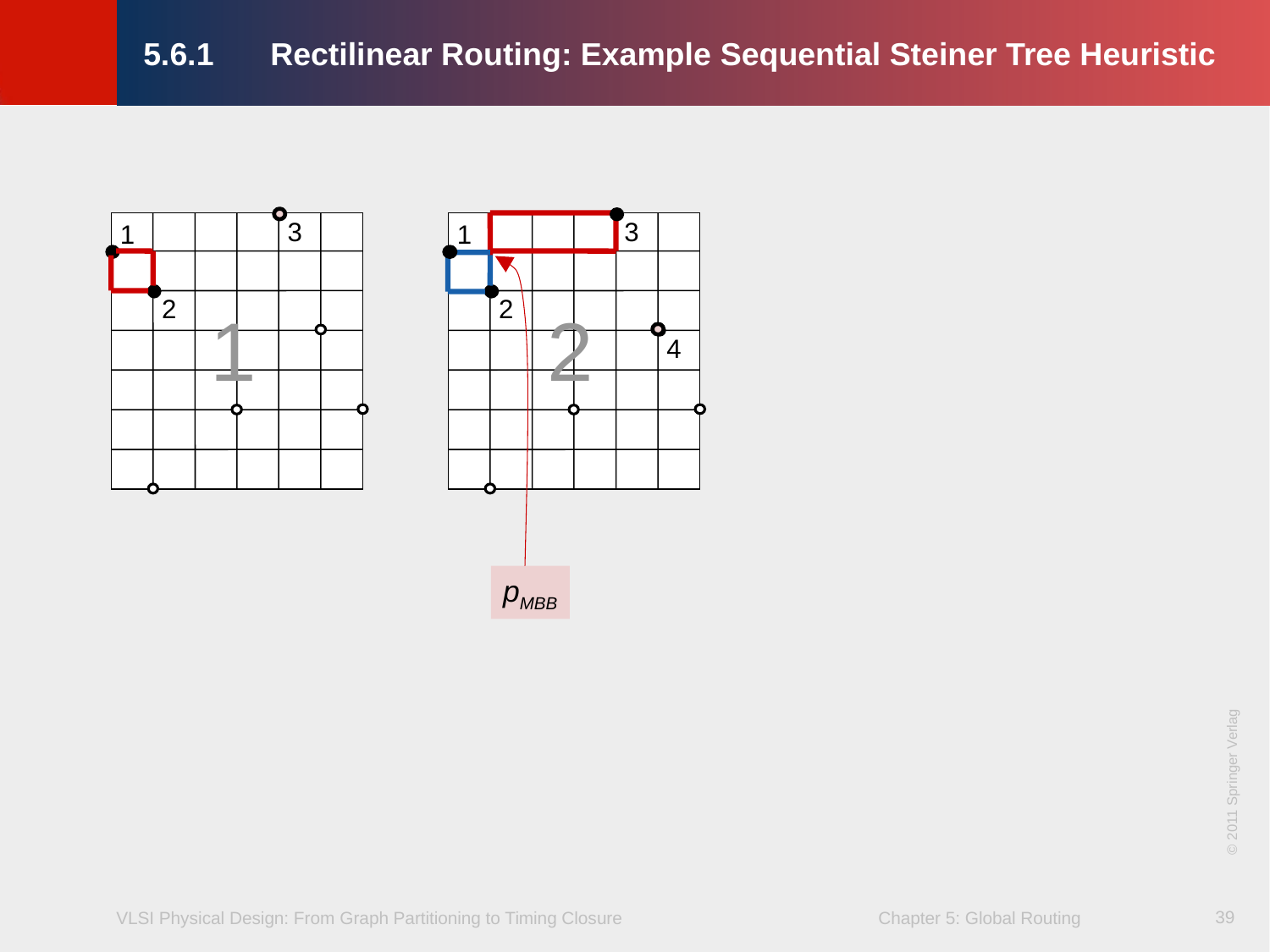

# 5.6.1	Rectilinear Routing: Example Sequential Steiner Tree Heuristic

3
3

1
1

2

2

1
2

4

pMBB
39